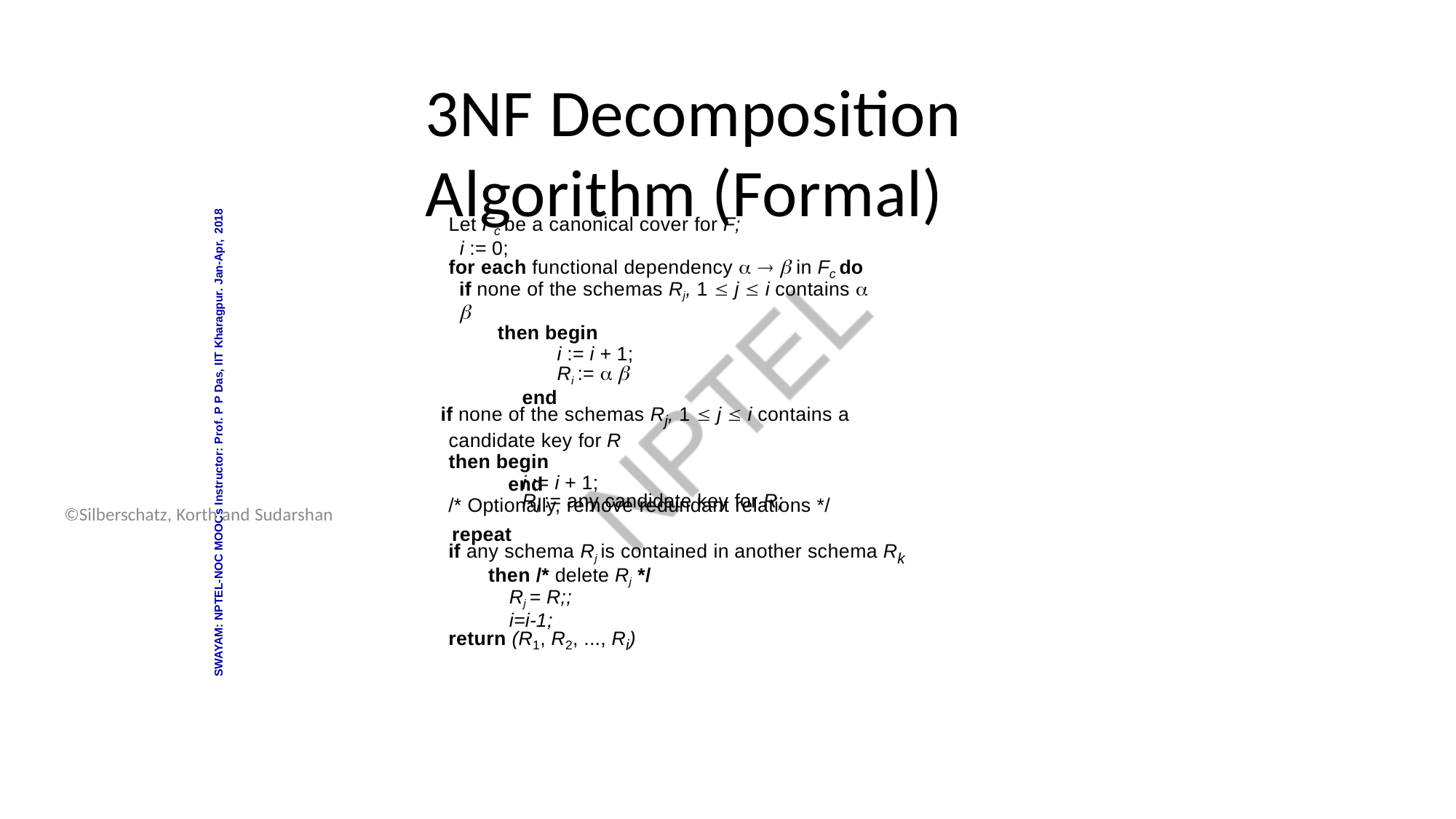

Database System Concepts - 6th Edition
16.29
©Silberschatz, Korth and Sudarshan
# 3NF Decomposition Algorithm (Formal)
SWAYAM: NPTEL-NOC MOOCs Instructor: Prof. P P Das, IIT Kharagpur. Jan-Apr, 2018
Let Fc be a canonical cover for F;   i := 0;
for each functional dependency α → β in Fc do  if none of the schemas Rj, 1 ≤ j ≤ i contains α β
then begin
i := i + 1;
Ri := α β
end
if none of the schemas Rj, 1 ≤ j ≤ i contains a candidate key for R
then begin
i := i + 1;
Ri := any candidate key for R;

end
/* Optionally, remove redundant relations */
repeat
if any schema Rj is contained in another schema Rk
then /* delete Rj */
Rj = R;;
i=i-1;
return (R1, R2, ..., Ri)